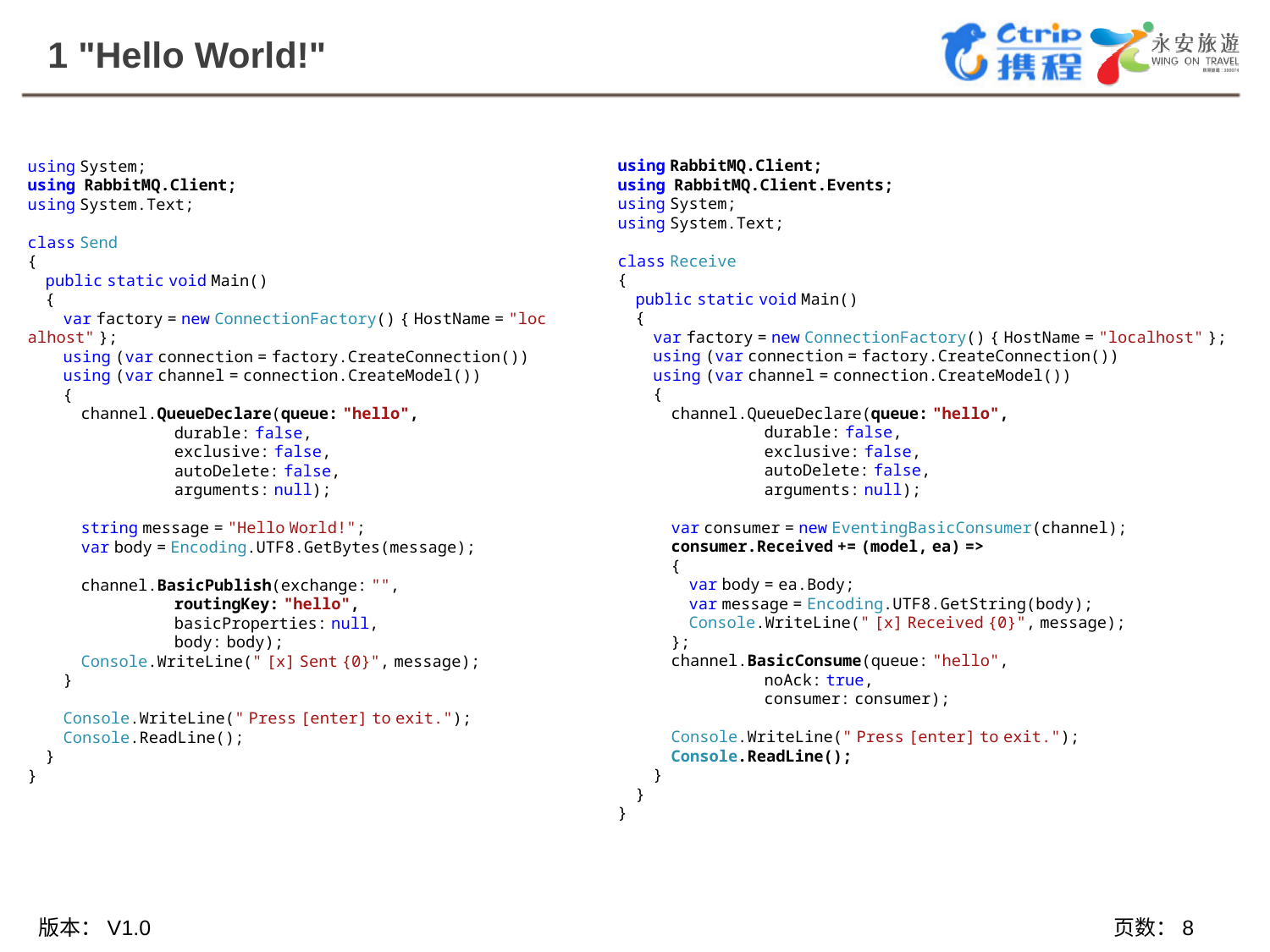

1 "Hello World!"
using RabbitMQ.Client;
using  RabbitMQ.Client.Events;
using System;
using System.Text;
class Receive
{
    public static void Main()
    {
        var factory = new ConnectionFactory() { HostName = "localhost" };
        using (var connection = factory.CreateConnection())
        using (var channel = connection.CreateModel())
        {
            channel.QueueDeclare(queue: "hello",
                                 durable: false,
                                 exclusive: false,
                                 autoDelete: false,
                                 arguments: null);
            var consumer = new EventingBasicConsumer(channel);
            consumer.Received += (model, ea) =>
            {
                var body = ea.Body;
                var message = Encoding.UTF8.GetString(body);
                Console.WriteLine(" [x] Received {0}", message);
            };
            channel.BasicConsume(queue: "hello",
                                 noAck: true,
                                 consumer: consumer);
            Console.WriteLine(" Press [enter] to exit.");
            Console.ReadLine();
        }
    }
}
using System;
using  RabbitMQ.Client;
using System.Text;
class Send
{
    public static void Main()
    {
        var factory = new ConnectionFactory() { HostName = "localhost" };
        using (var connection = factory.CreateConnection())
        using (var channel = connection.CreateModel())
        {
            channel.QueueDeclare(queue: "hello",
                                 durable: false,
                                 exclusive: false,
                                 autoDelete: false,
                                 arguments: null);
            string message = "Hello World!";
            var body = Encoding.UTF8.GetBytes(message);
            channel.BasicPublish(exchange: "",
                                 routingKey: "hello",
                                 basicProperties: null,
                                 body: body);
            Console.WriteLine(" [x] Sent {0}", message);
        }
        Console.WriteLine(" Press [enter] to exit.");
        Console.ReadLine();
    }
}